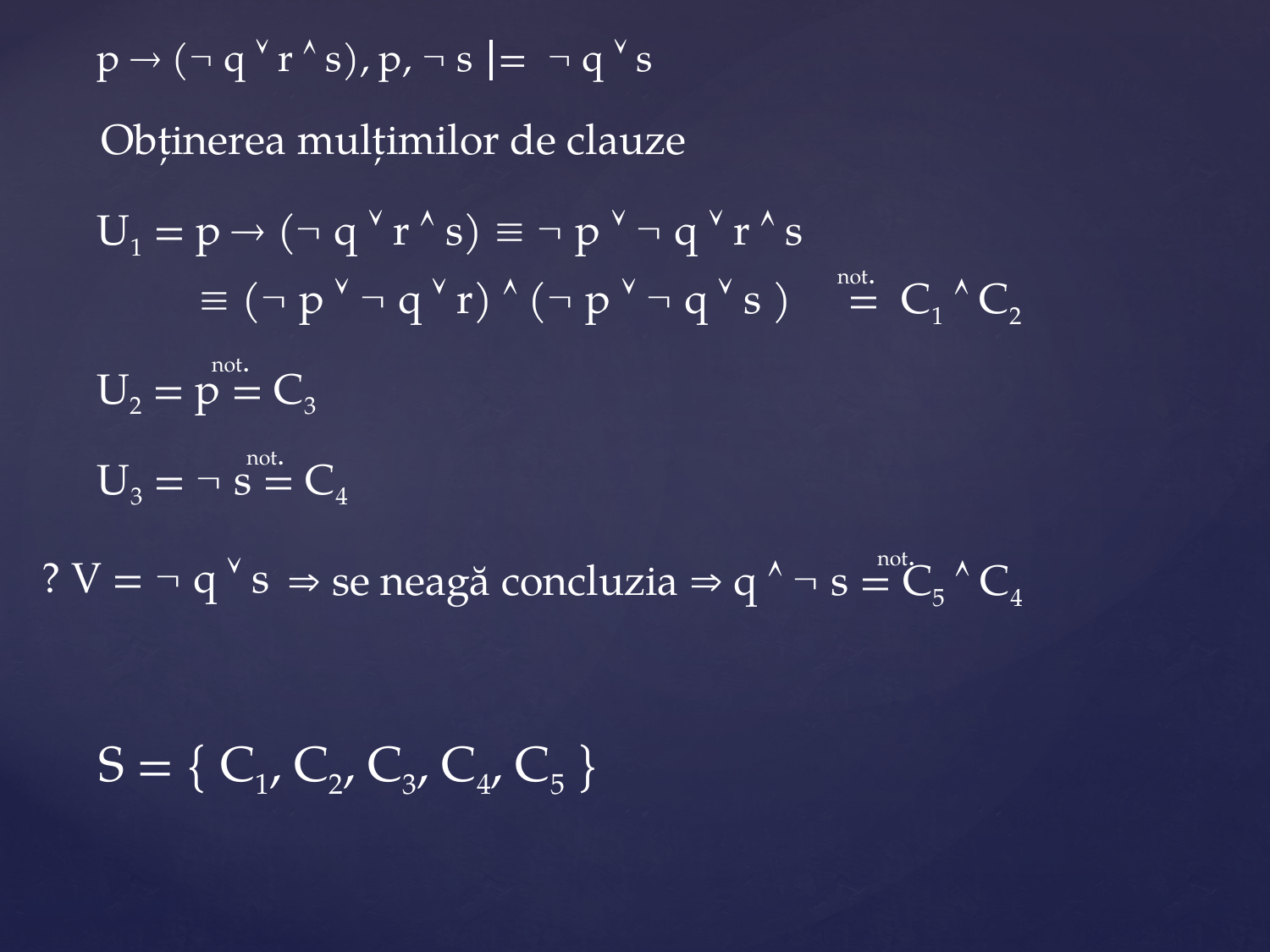

p → (¬ q ∨ r ∧ s), p, ¬ s |=  ¬ q ∨ s
Obținerea mulțimilor de clauze
U1 = p → (¬ q ∨ r ∧ s) ≡ ¬ p ∨ ¬ q ∨ r ∧ s
not.
≡ (¬ p ∨ ¬ q ∨ r) ∧ (¬ p ∨ ¬ q ∨ s )
=  C1 ∧ C2
not.
U2 = p = C3
not.
U3 = ¬ s = C4
not.
? V = ¬ q ∨ s
⇒ se neagă concluzia ⇒ q ∧ ¬ s = C5 ∧ C4
S = { C1, C2, C3, C4, C5 }